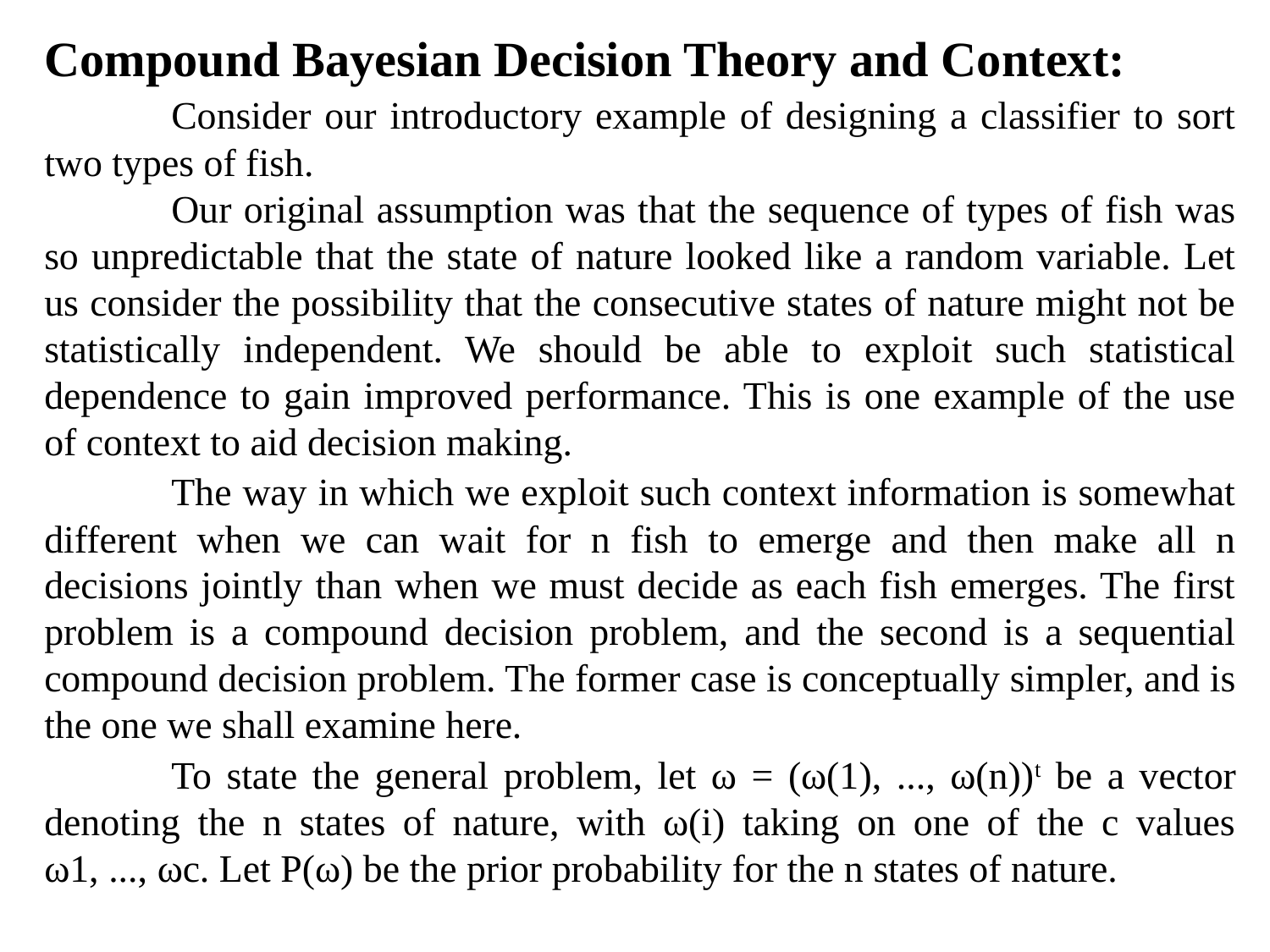

Compound Bayesian Decision Theory and Context:
	Consider our introductory example of designing a classifier to sort two types of fish.
	Our original assumption was that the sequence of types of fish was so unpredictable that the state of nature looked like a random variable. Let us consider the possibility that the consecutive states of nature might not be statistically independent. We should be able to exploit such statistical dependence to gain improved performance. This is one example of the use of context to aid decision making.
	The way in which we exploit such context information is somewhat different when we can wait for n fish to emerge and then make all n decisions jointly than when we must decide as each fish emerges. The first problem is a compound decision problem, and the second is a sequential compound decision problem. The former case is conceptually simpler, and is the one we shall examine here.
	To state the general problem, let ω = (ω(1), ..., ω(n))t be a vector denoting the n states of nature, with ω(i) taking on one of the c values ω1, ..., ωc. Let P(ω) be the prior probability for the n states of nature.